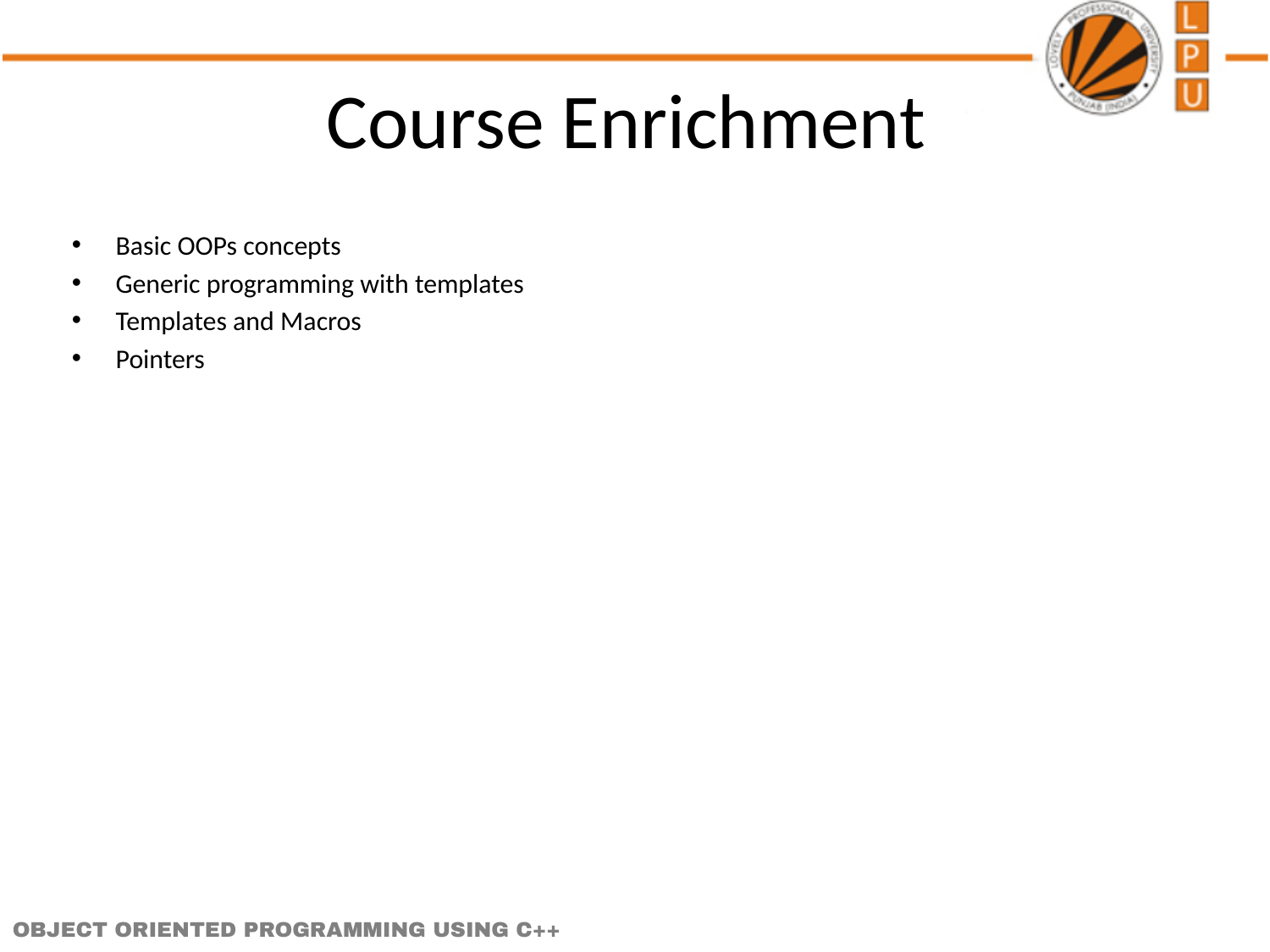

# Course Enrichment
Basic OOPs concepts
Generic programming with templates
Templates and Macros
Pointers